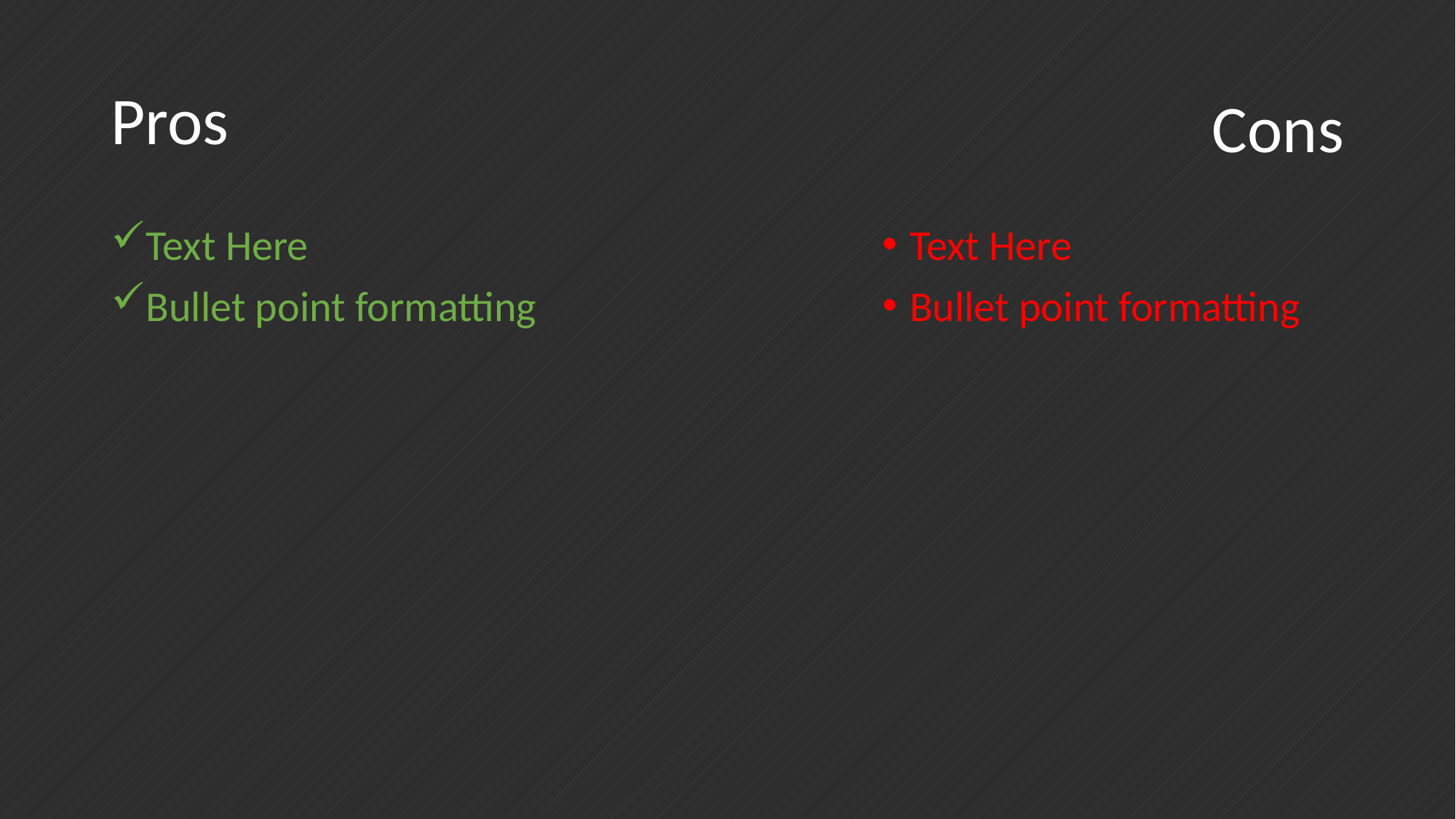

# Pros
Cons
Text Here
Bullet point formatting

Text Here
Bullet point formatting